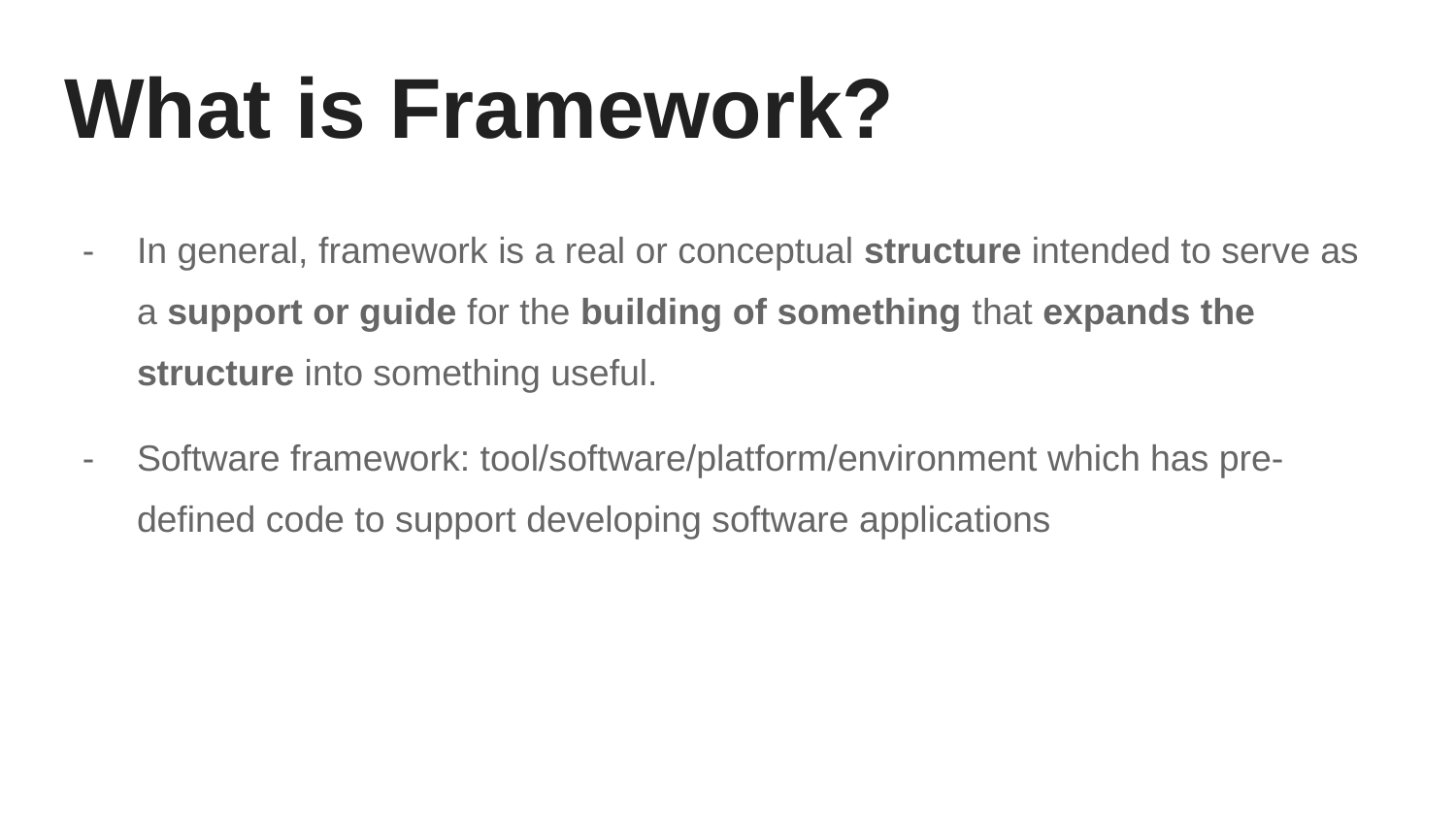

# What is Framework?
In general, framework is a real or conceptual structure intended to serve as a support or guide for the building of something that expands the structure into something useful.
Software framework: tool/software/platform/environment which has pre-defined code to support developing software applications